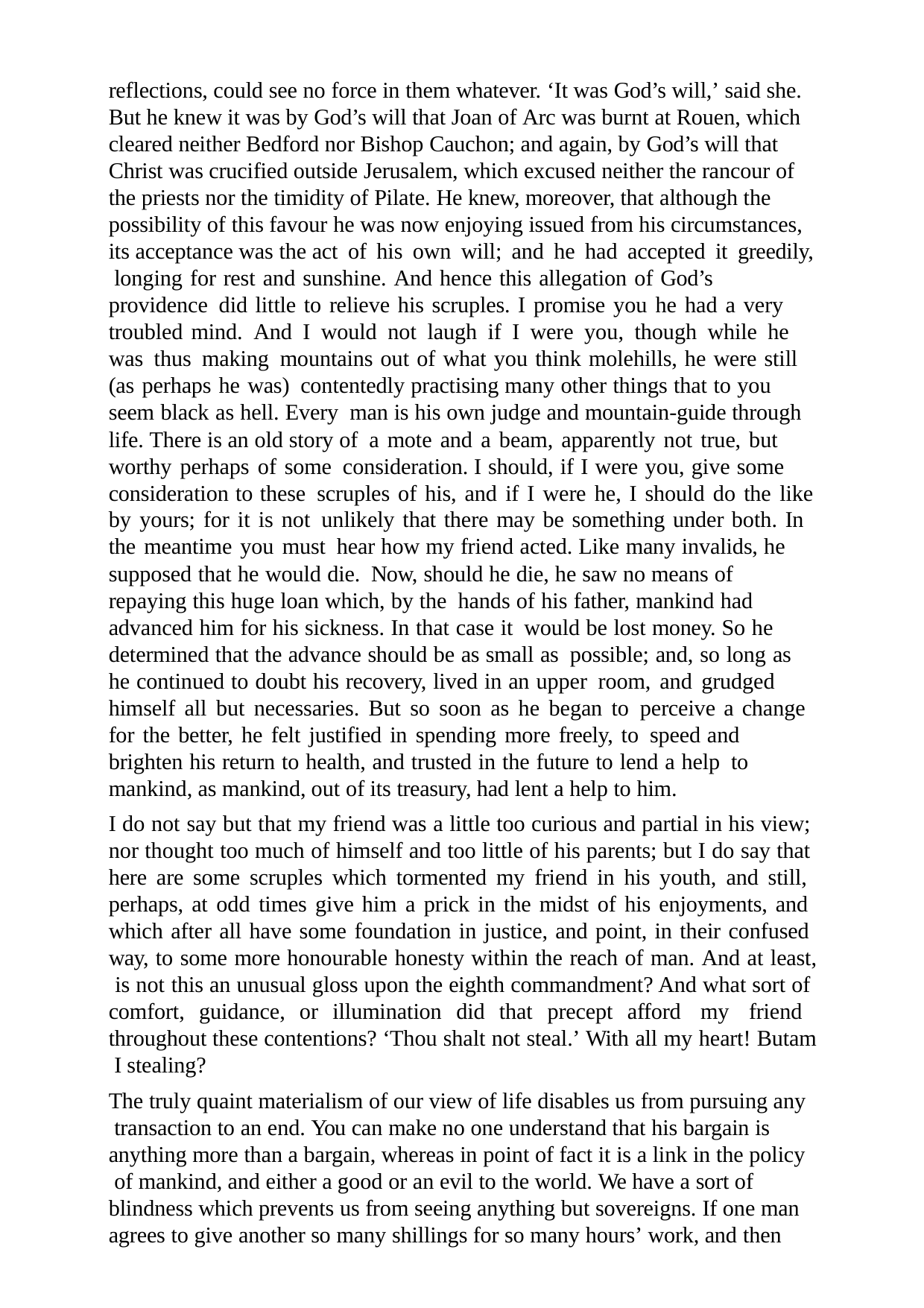

reflections, could see no force in them whatever. ‘It was God’s will,’ said she.  But he knew it was by God’s will that Joan of Arc was burnt at Rouen, which  cleared neither Bedford nor Bishop Cauchon; and again, by God’s will that  Christ was crucified outside Jerusalem, which excused neither the rancour of  the priests nor the timidity of Pilate. He knew, moreover, that although the  possibility of this favour he was now enjoying issued from his circumstances,  its acceptance was the act of his own will; and he had accepted it greedily,  longing for rest and sunshine. And hence this allegation of God’s providence  did little to relieve his scruples. I promise you he had a very troubled mind.  And I would not laugh if I were you, though while he was thus making  mountains out of what you think molehills, he were still (as perhaps he was)  contentedly practising many other things that to you seem black as hell. Every  man is his own judge and mountain-guide through life. There is an old story of  a mote and a beam, apparently not true, but worthy perhaps of some  consideration. I should, if I were you, give some consideration to these  scruples of his, and if I were he, I should do the like by yours; for it is not  unlikely that there may be something under both. In the meantime you must  hear how my friend acted. Like many invalids, he supposed that he would die.  Now, should he die, he saw no means of repaying this huge loan which, by the  hands of his father, mankind had advanced him for his sickness. In that case it  would be lost money. So he determined that the advance should be as small as  possible; and, so long as he continued to doubt his recovery, lived in an upper  room, and grudged himself all but necessaries. But so soon as he began to  perceive a change for the better, he felt justified in spending more freely, to  speed and brighten his return to health, and trusted in the future to lend a help  to mankind, as mankind, out of its treasury, had lent a help to him.
I do not say but that my friend was a little too curious and partial in his view;  nor thought too much of himself and too little of his parents; but I do say that  here are some scruples which tormented my friend in his youth, and still,  perhaps, at odd times give him a prick in the midst of his enjoyments, and  which after all have some foundation in justice, and point, in their confused  way, to some more honourable honesty within the reach of man. And at least,  is not this an unusual gloss upon the eighth commandment? And what sort of  comfort, guidance, or illumination did that precept afford my friend  throughout these contentions? ‘Thou shalt not steal.’ With all my heart! Butam  I stealing?
The truly quaint materialism of our view of life disables us from pursuing any  transaction to an end. You can make no one understand that his bargain is  anything more than a bargain, whereas in point of fact it is a link in the policy  of mankind, and either a good or an evil to the world. We have a sort of  blindness which prevents us from seeing anything but sovereigns. If one man  agrees to give another so many shillings for so many hours’ work, and then